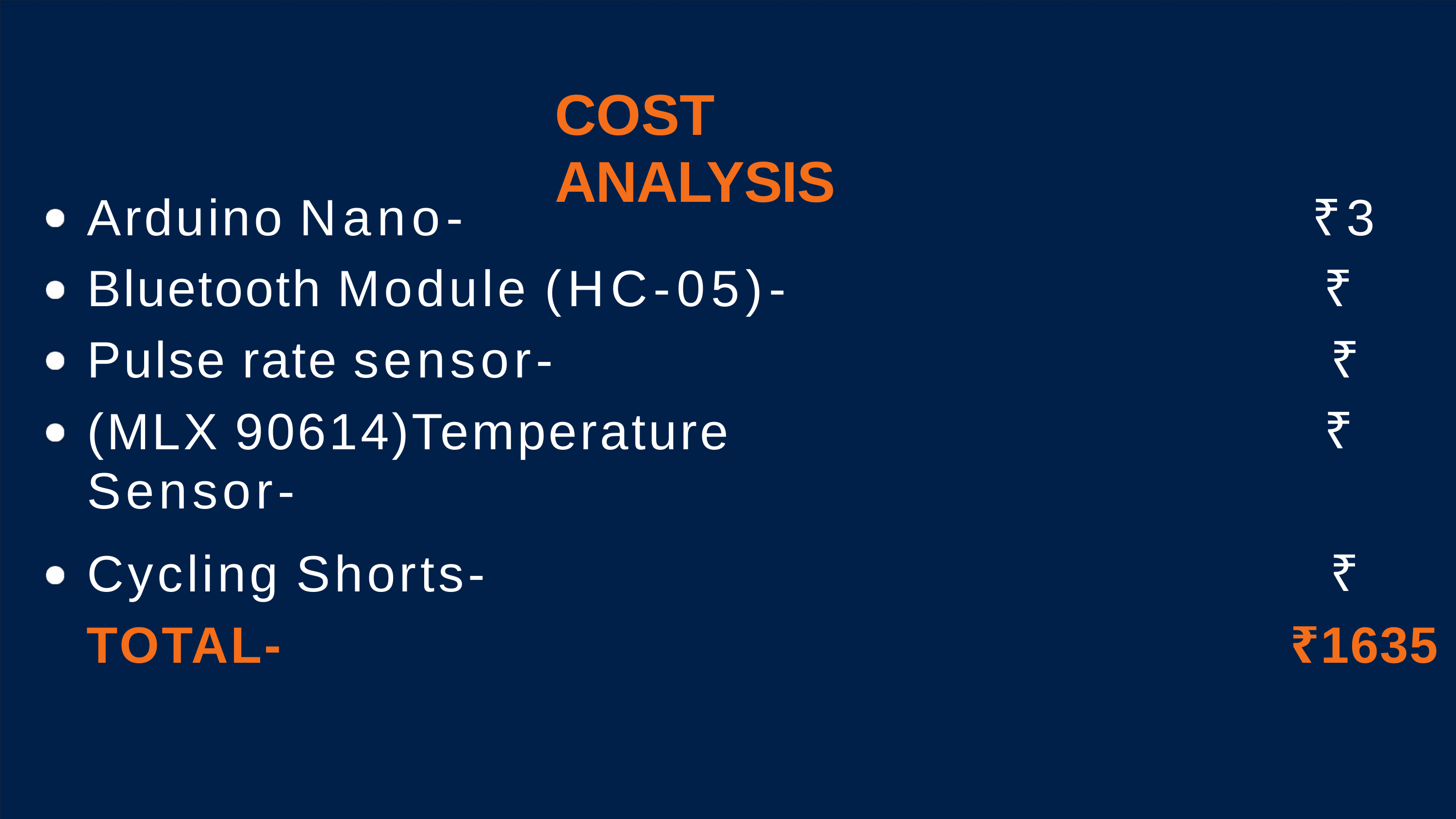

COST ANALYSIS
Arduino Nano-
Bluetooth Module (HC-05)-
Pulse rate sensor-
₹3
₹
₹
(MLX 90614)Temperature Sensor-
₹
Cycling Shorts-
₹
TOTAL-
₹1635